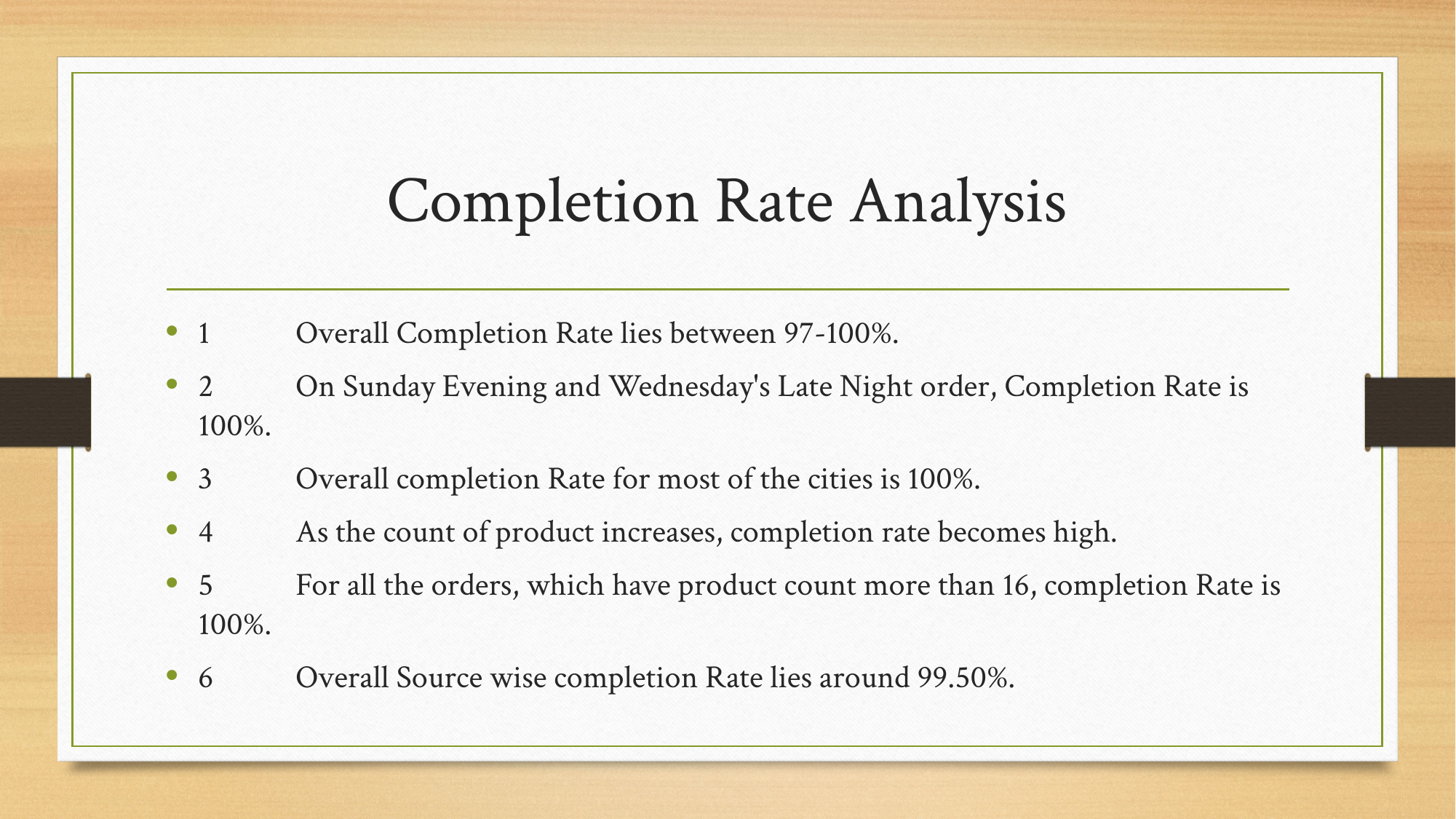

# Completion Rate Analysis
1	Overall Completion Rate lies between 97-100%.
2	On Sunday Evening and Wednesday's Late Night order, Completion Rate is 100%.
3	Overall completion Rate for most of the cities is 100%.
4	As the count of product increases, completion rate becomes high.
5	For all the orders, which have product count more than 16, completion Rate is 100%.
6	Overall Source wise completion Rate lies around 99.50%.